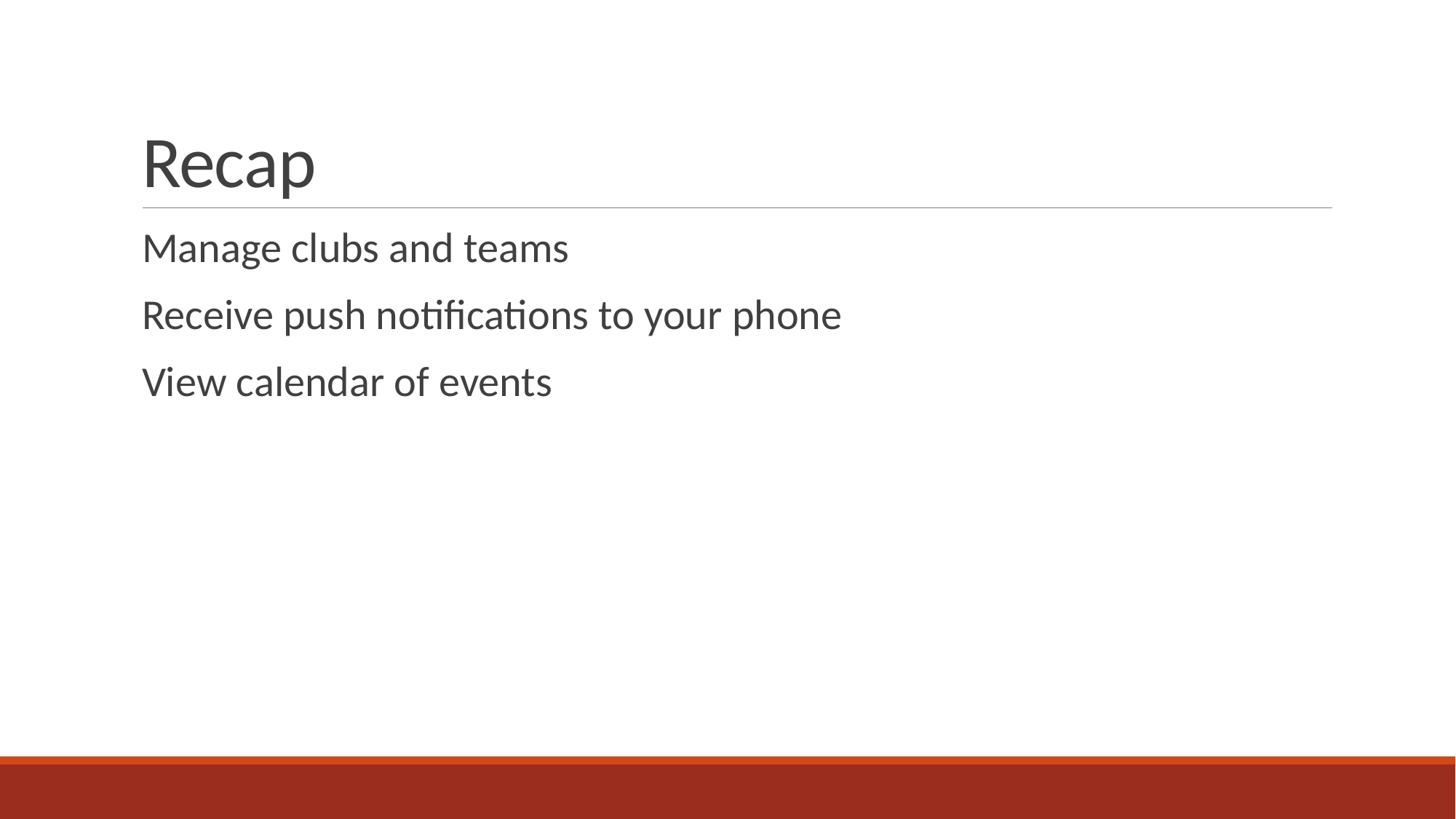

# Recap
Manage clubs and teams
Receive push notifications to your phone
View calendar of events